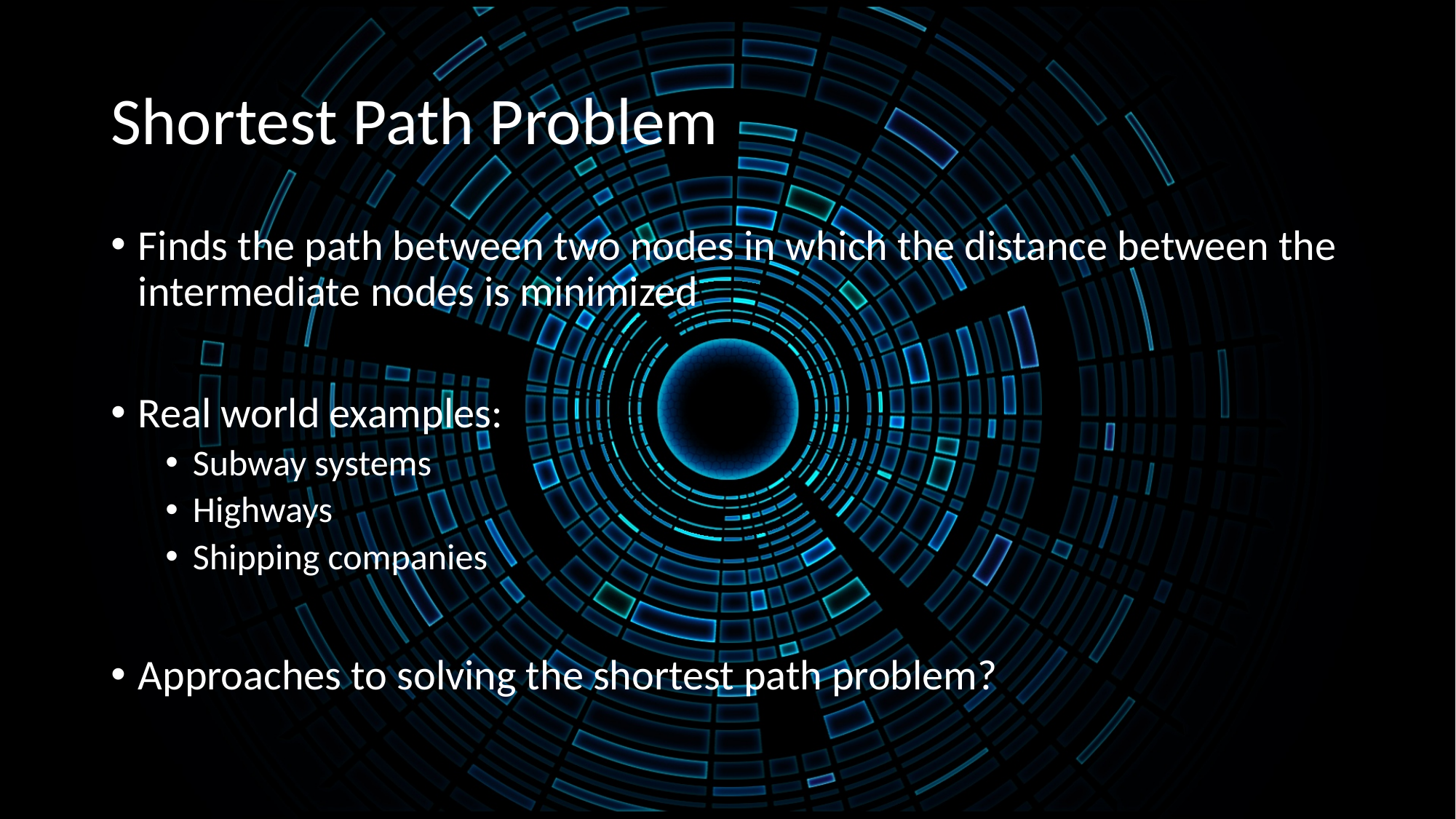

# Shortest Path Problem
Finds the path between two nodes in which the distance between the intermediate nodes is minimized

Real world examples:
Subway systems
Highways
Shipping companies

Approaches to solving the shortest path problem?